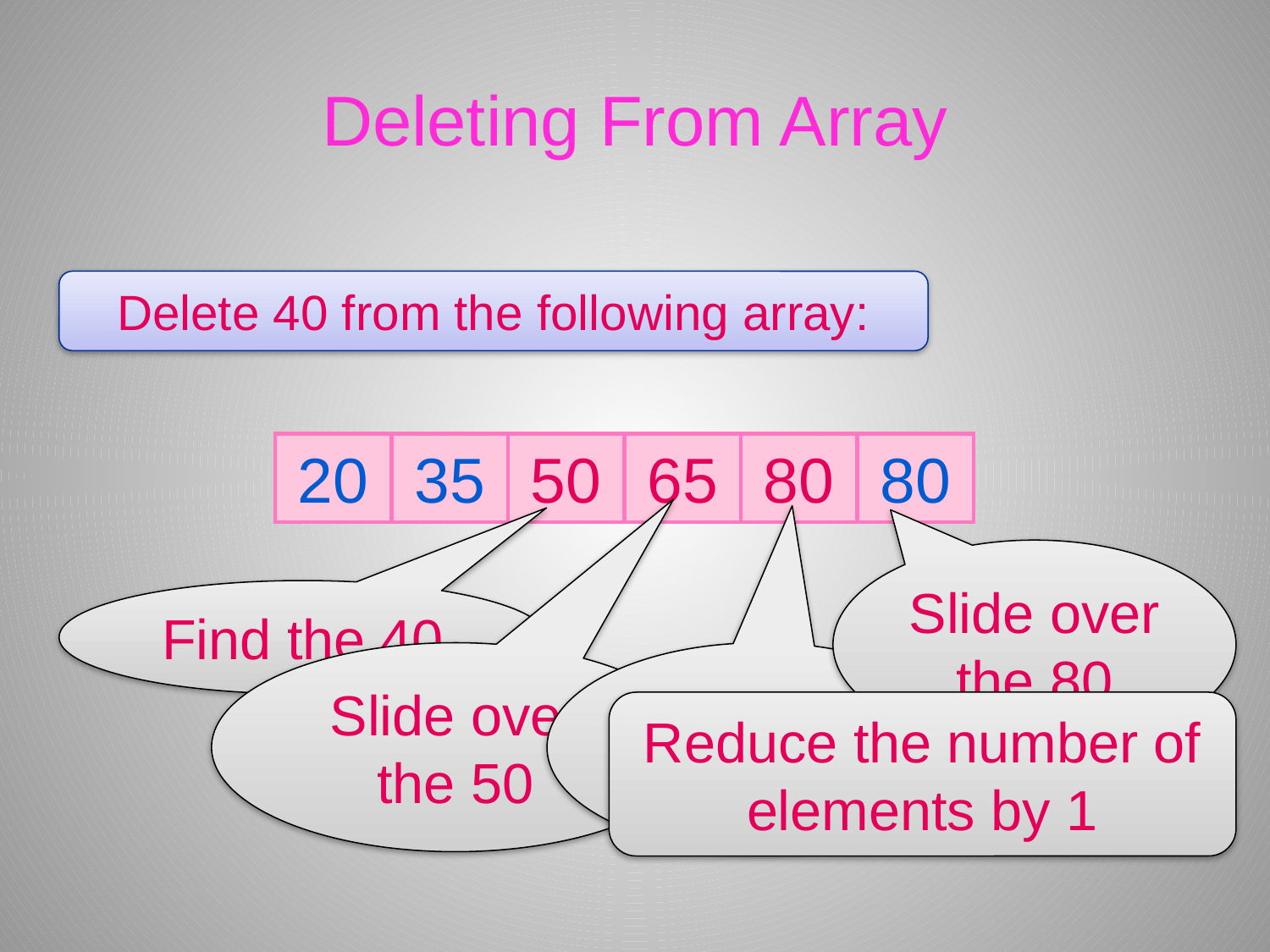

# Deleting From Array
Delete 40 from the following array:
20
35
40
50
50
65
65
80
80
Slide over the 80
Find the 40
Slide over the 50
Slide over the 65
Reduce the number of elements by 1